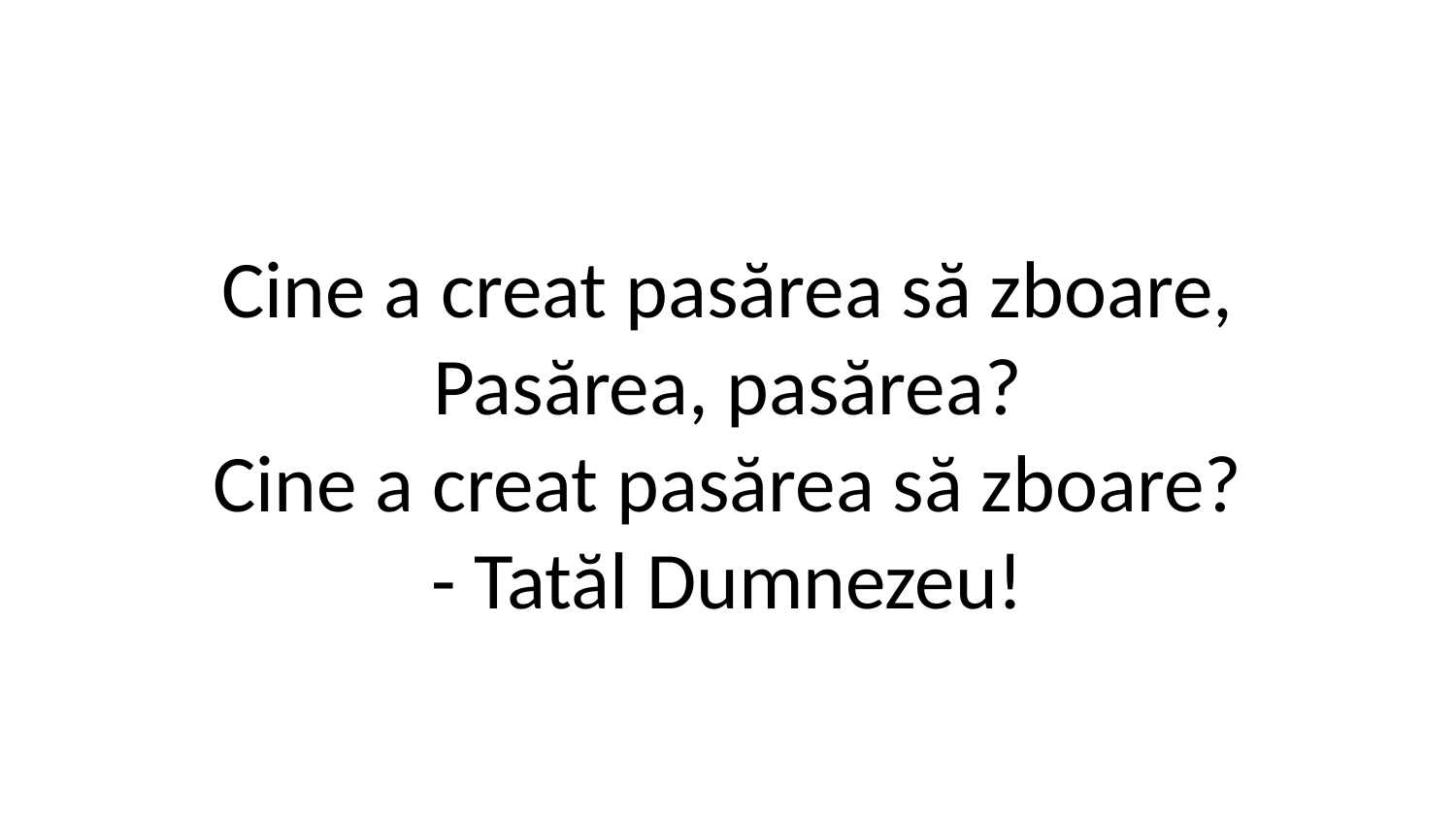

Cine a creat pasărea să zboare,
Pasărea, pasărea?
Cine a creat pasărea să zboare?
- Tatăl Dumnezeu!